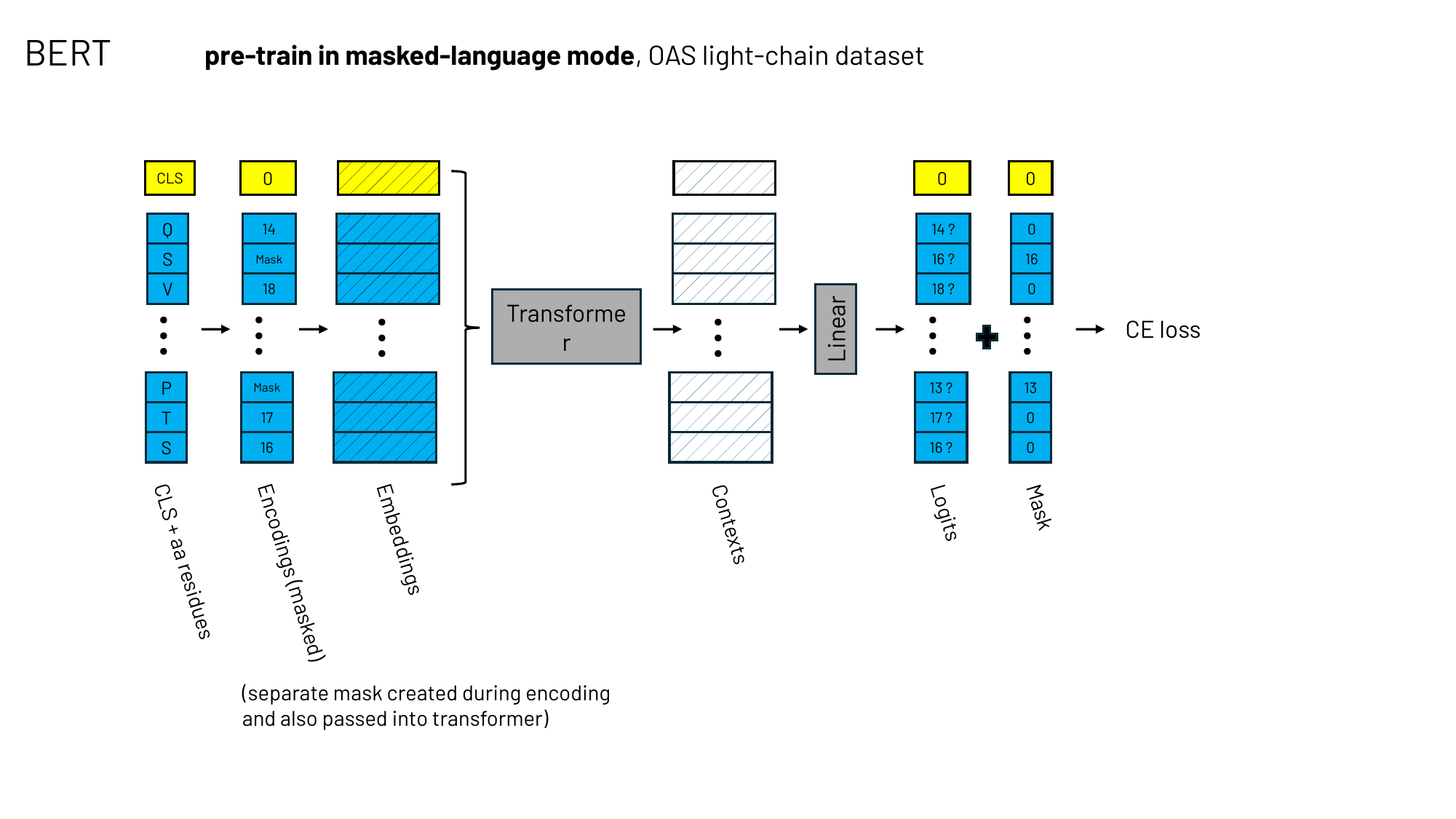

BERT
pre-train in masked-language mode, OAS light-chain dataset
CLS
Q
S
V
…
P
T
S
0
14
Mask
18
Mask
17
16
…

…

…
0
14 ?
16 ?
18 ?
13 ?
17 ?
16 ?
…
0
0
16
0
13
0
0
…

Transformer
Linear
CE loss

Logits
Mask
Contexts
CLS + aa residues
Embeddings
Encodings (masked)
(separate mask created during encoding
and also passed into transformer)